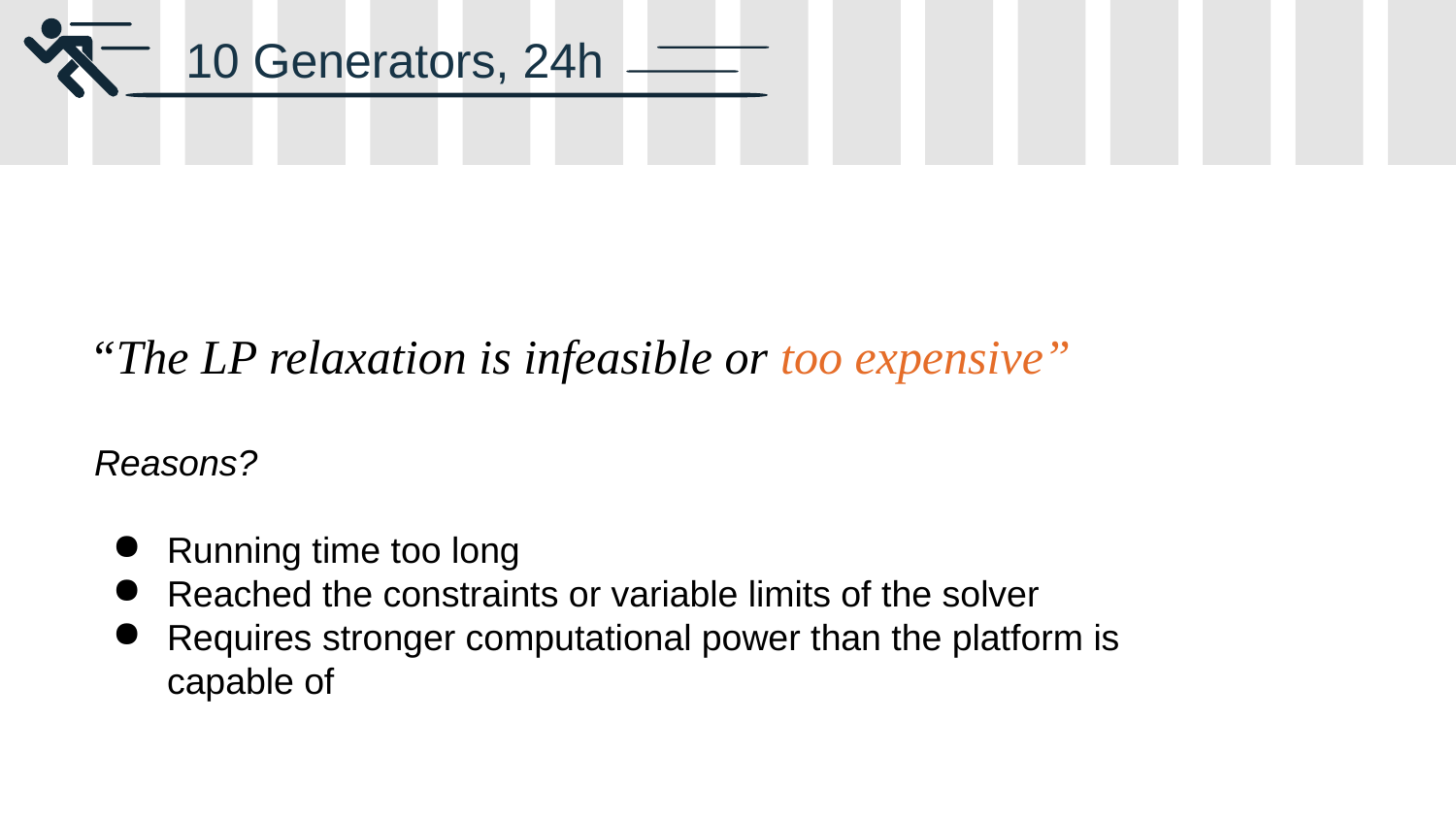

----------------

10 Generators, 24h

“The LP relaxation is infeasible or too expensive”

Reasons?

Running time too long
Reached the constraints or variable limits of the solver
Requires stronger computational power than the platform is capable of